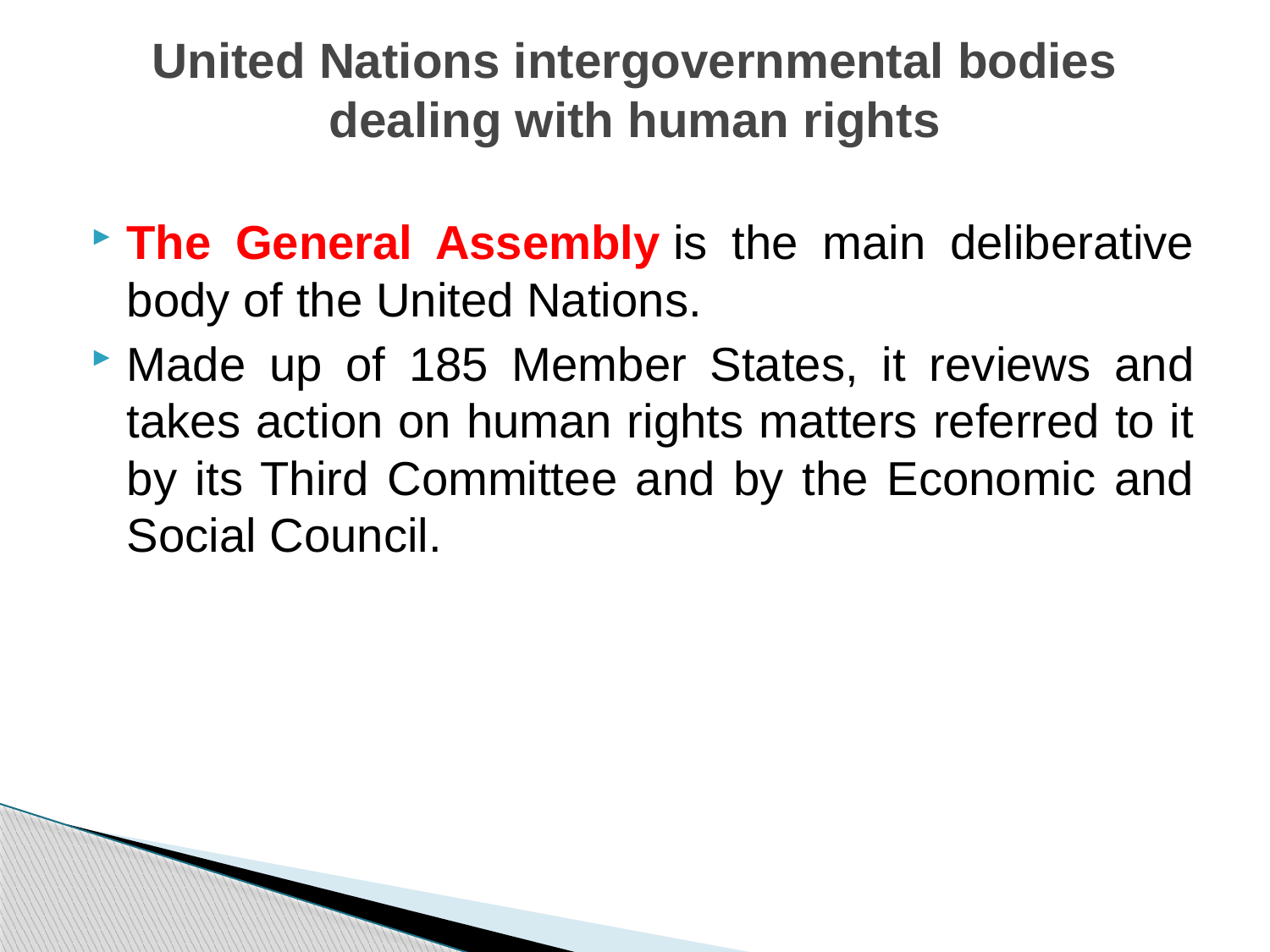

# United Nations intergovernmental bodies dealing with human rights
The General Assembly is the main deliberative body of the United Nations.
Made up of 185 Member States, it reviews and takes action on human rights matters referred to it by its Third Committee and by the Economic and Social Council.